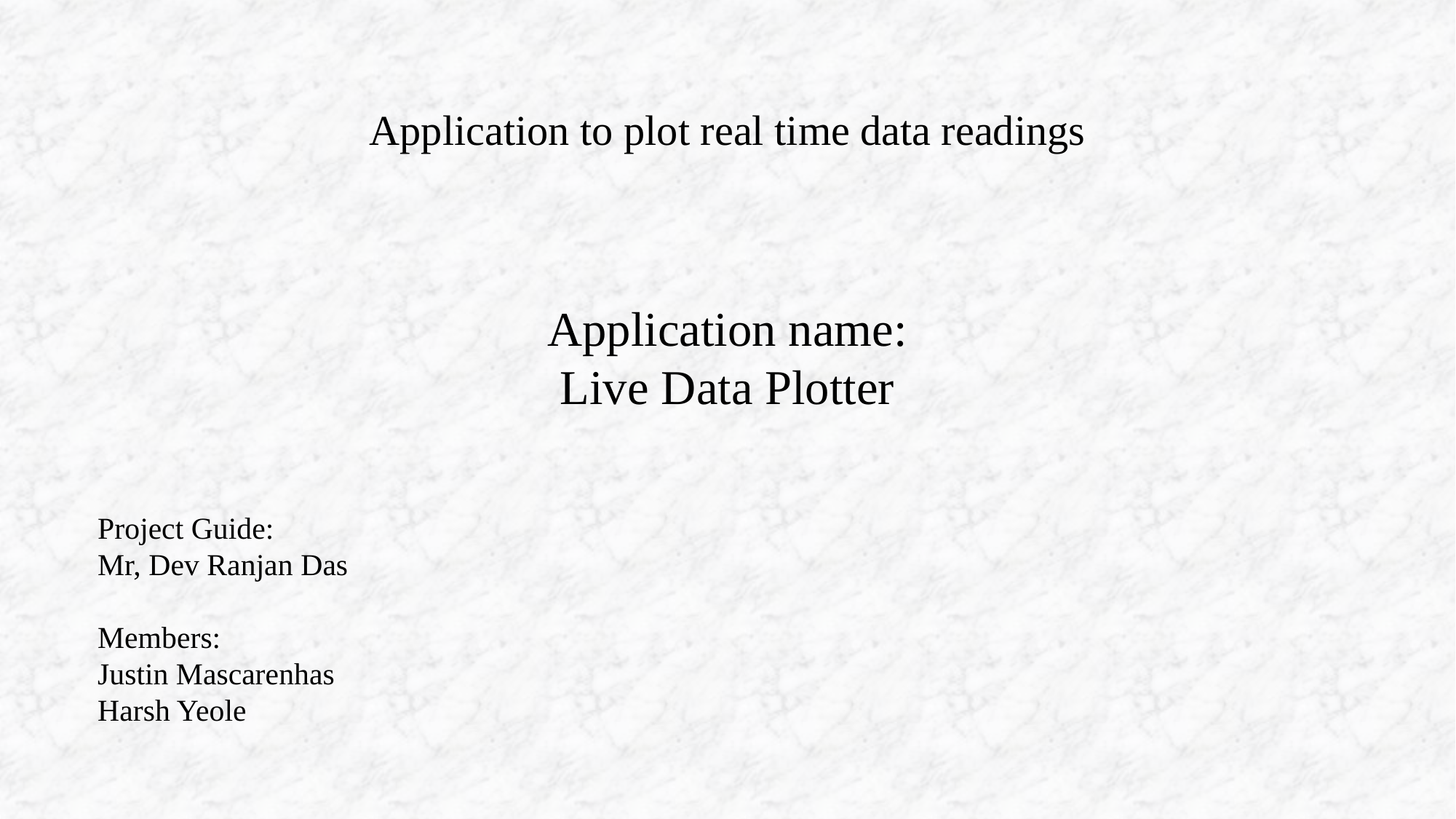

Application to plot real time data readings
Application name:
Live Data Plotter
Project Guide:
Mr, Dev Ranjan Das

Members:
Justin Mascarenhas
Harsh Yeole